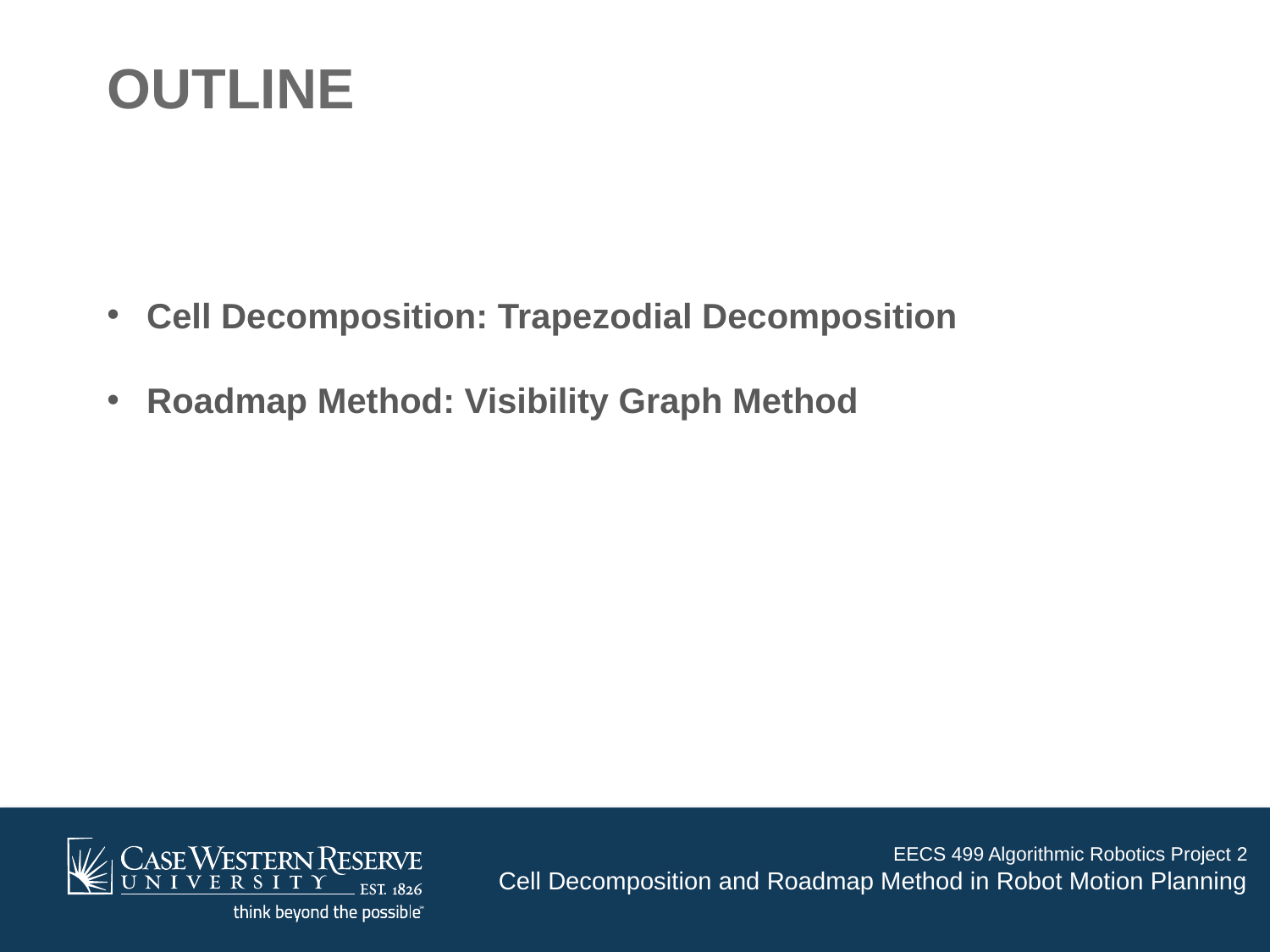

OUTLINE
Cell Decomposition: Trapezodial Decomposition
Roadmap Method: Visibility Graph Method